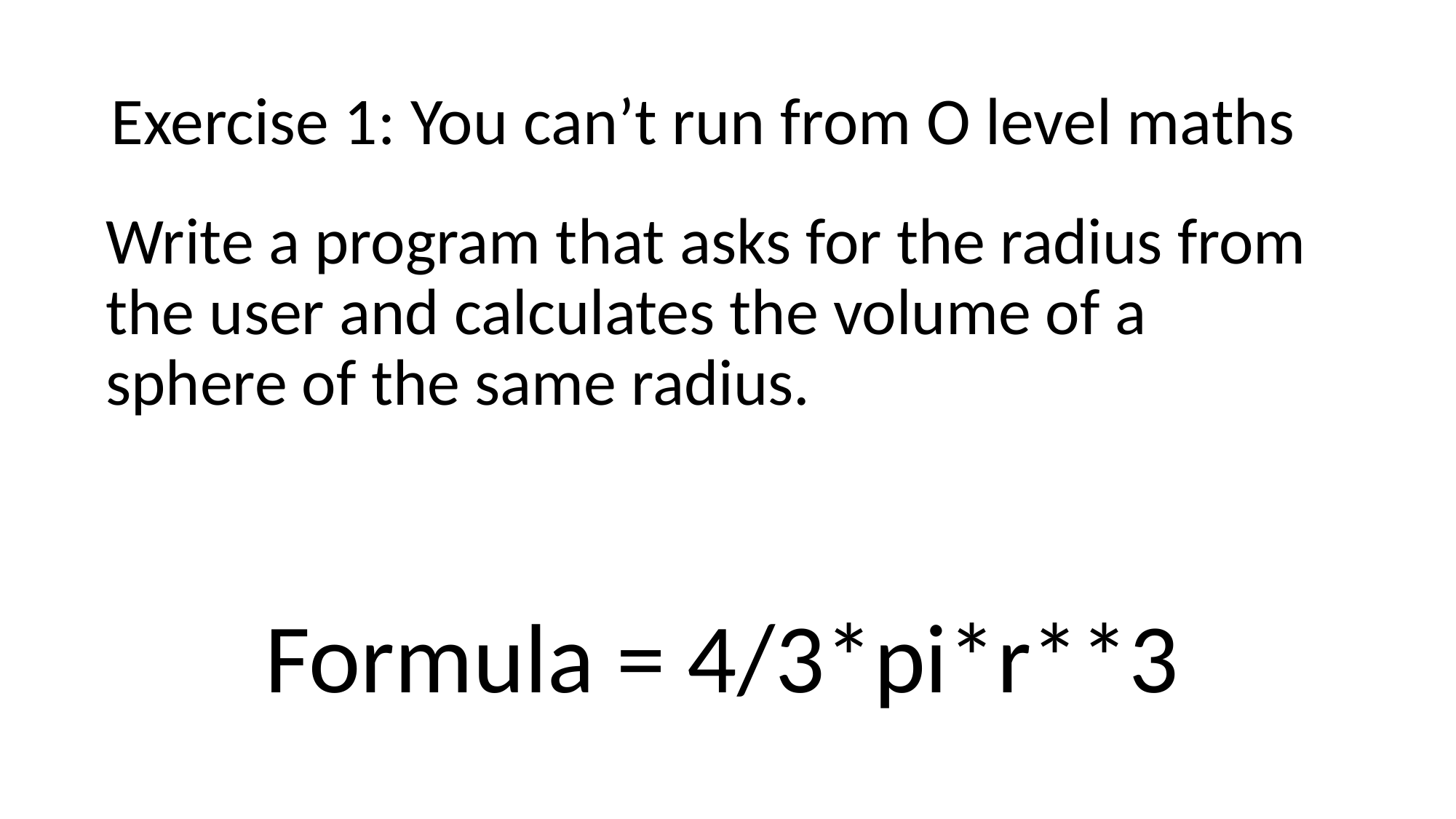

# Exercise 1: You can’t run from O level maths
Write a program that asks for the radius from the user and calculates the volume of a sphere of the same radius.

Formula = 4/3*pi*r**3